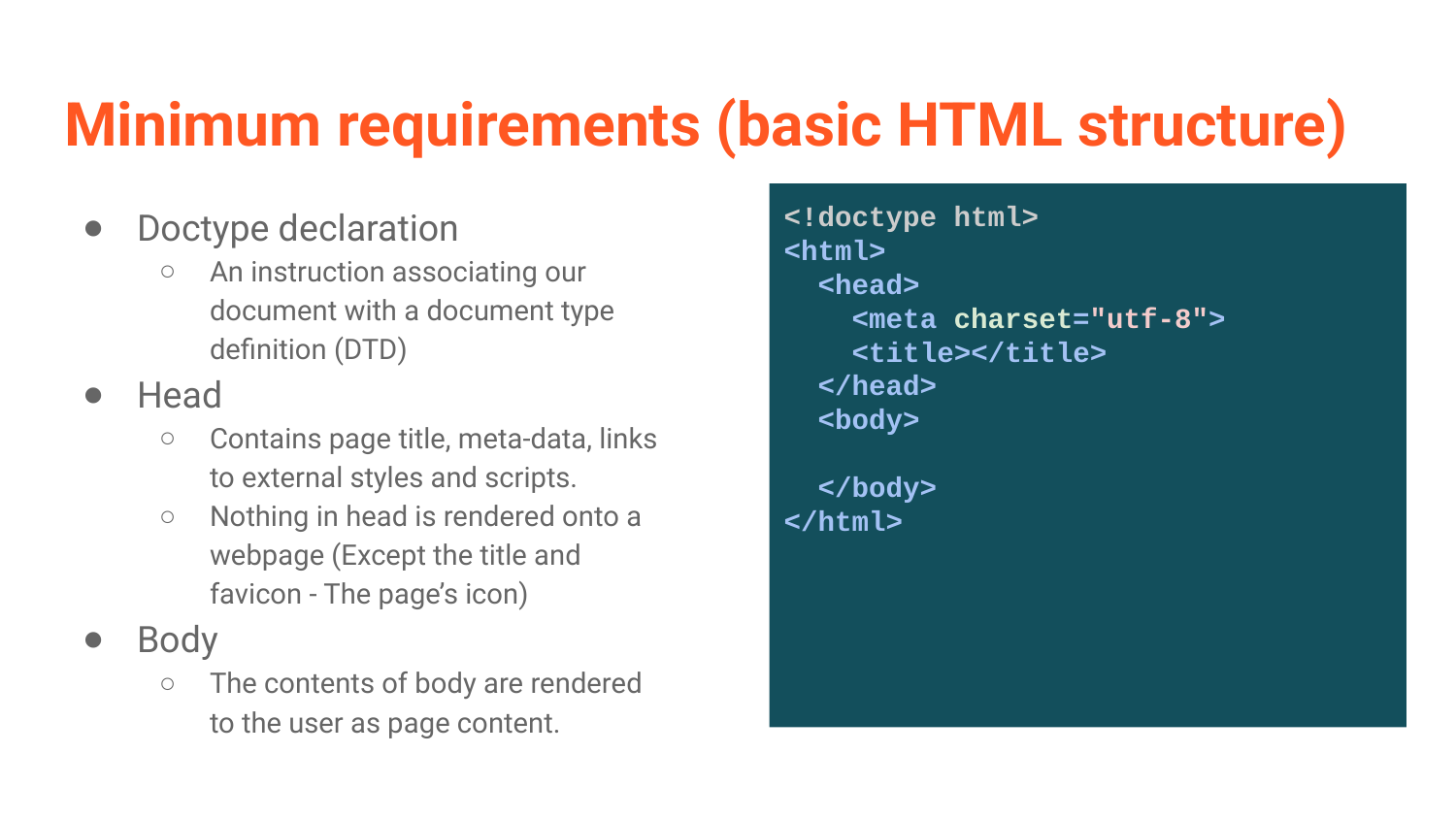

# Minimum requirements (basic HTML structure)
Doctype declaration
An instruction associating our document with a document type definition (DTD)
Head
Contains page title, meta-data, links to external styles and scripts.
Nothing in head is rendered onto a webpage (Except the title and favicon - The page’s icon)
Body
The contents of body are rendered to the user as page content.
<!doctype html>
<html>
  <head>
    <meta charset="utf-8">
    <title></title>
  </head>
  <body>

  </body>
</html>